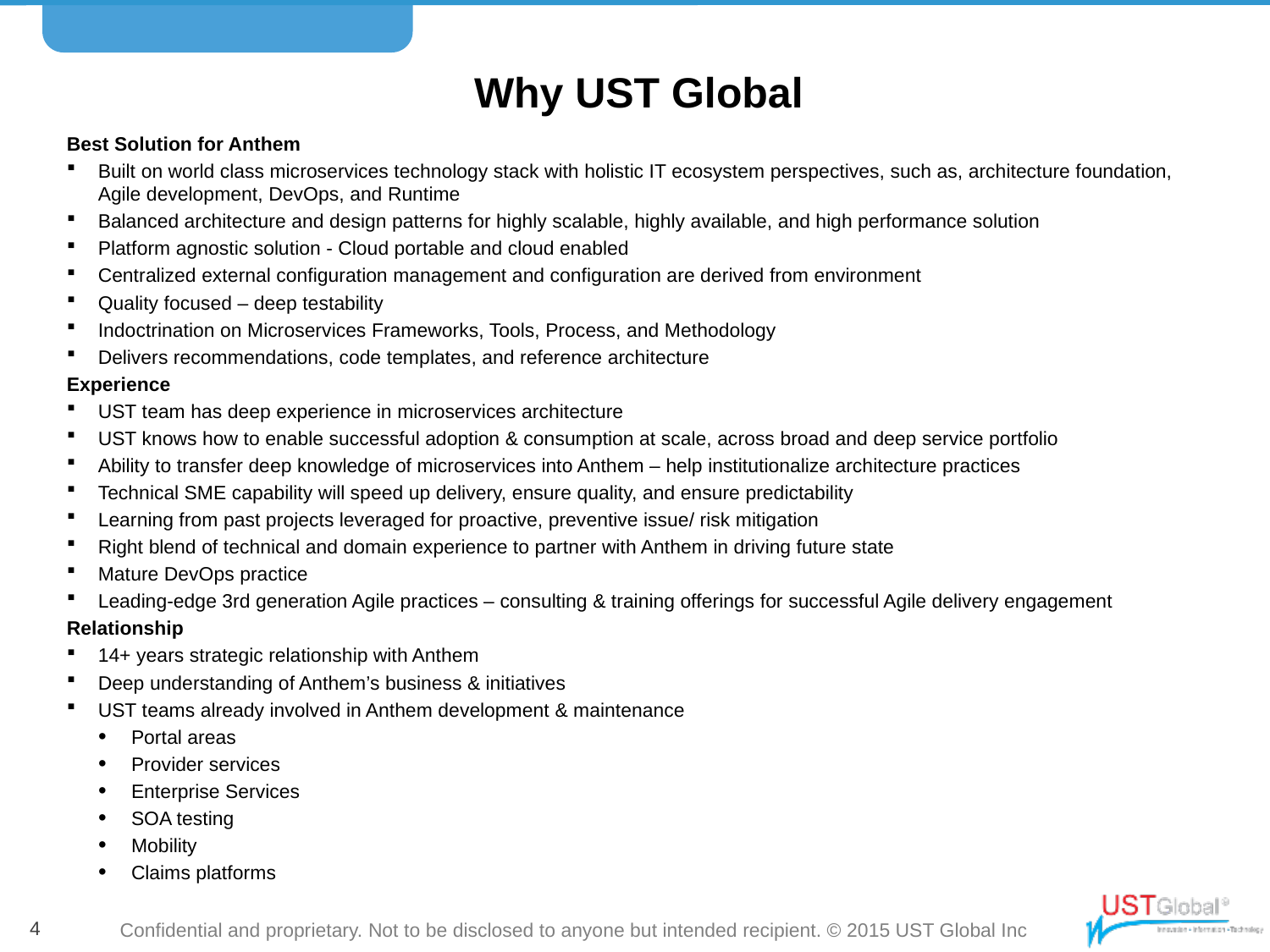

# Why UST Global
Best Solution for Anthem
Built on world class microservices technology stack with holistic IT ecosystem perspectives, such as, architecture foundation, Agile development, DevOps, and Runtime
Balanced architecture and design patterns for highly scalable, highly available, and high performance solution
Platform agnostic solution - Cloud portable and cloud enabled
Centralized external configuration management and configuration are derived from environment
Quality focused – deep testability
Indoctrination on Microservices Frameworks, Tools, Process, and Methodology
Delivers recommendations, code templates, and reference architecture
Experience
UST team has deep experience in microservices architecture
UST knows how to enable successful adoption & consumption at scale, across broad and deep service portfolio
Ability to transfer deep knowledge of microservices into Anthem – help institutionalize architecture practices
Technical SME capability will speed up delivery, ensure quality, and ensure predictability
Learning from past projects leveraged for proactive, preventive issue/ risk mitigation
Right blend of technical and domain experience to partner with Anthem in driving future state
Mature DevOps practice
Leading-edge 3rd generation Agile practices – consulting & training offerings for successful Agile delivery engagement
Relationship
14+ years strategic relationship with Anthem
Deep understanding of Anthem’s business & initiatives
UST teams already involved in Anthem development & maintenance
Portal areas
Provider services
Enterprise Services
SOA testing
Mobility
Claims platforms
4